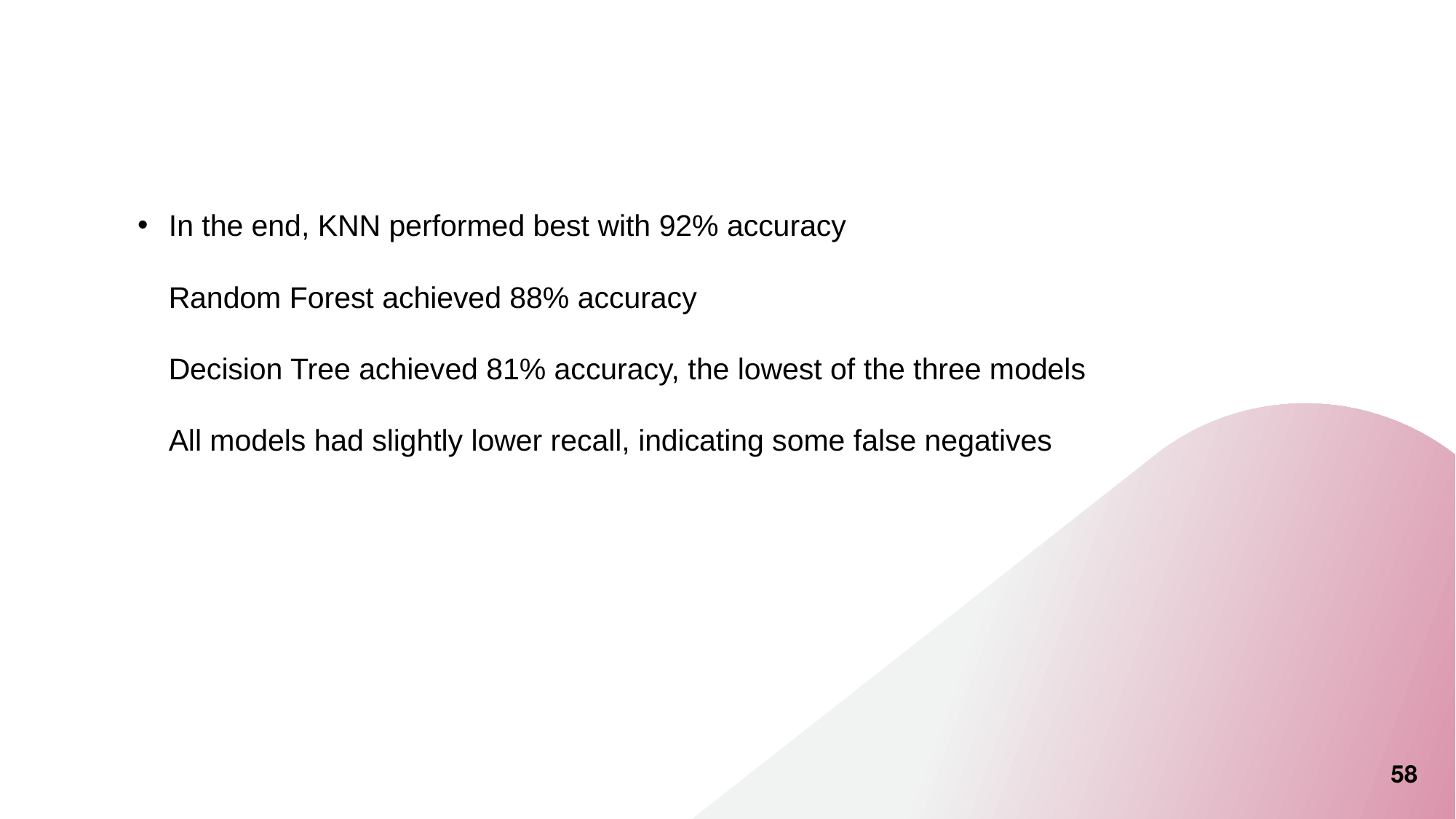

# In the end, KNN performed best with 92% accuracy Random Forest achieved 88% accuracy Decision Tree achieved 81% accuracy, the lowest of the three models All models had slightly lower recall, indicating some false negatives
58